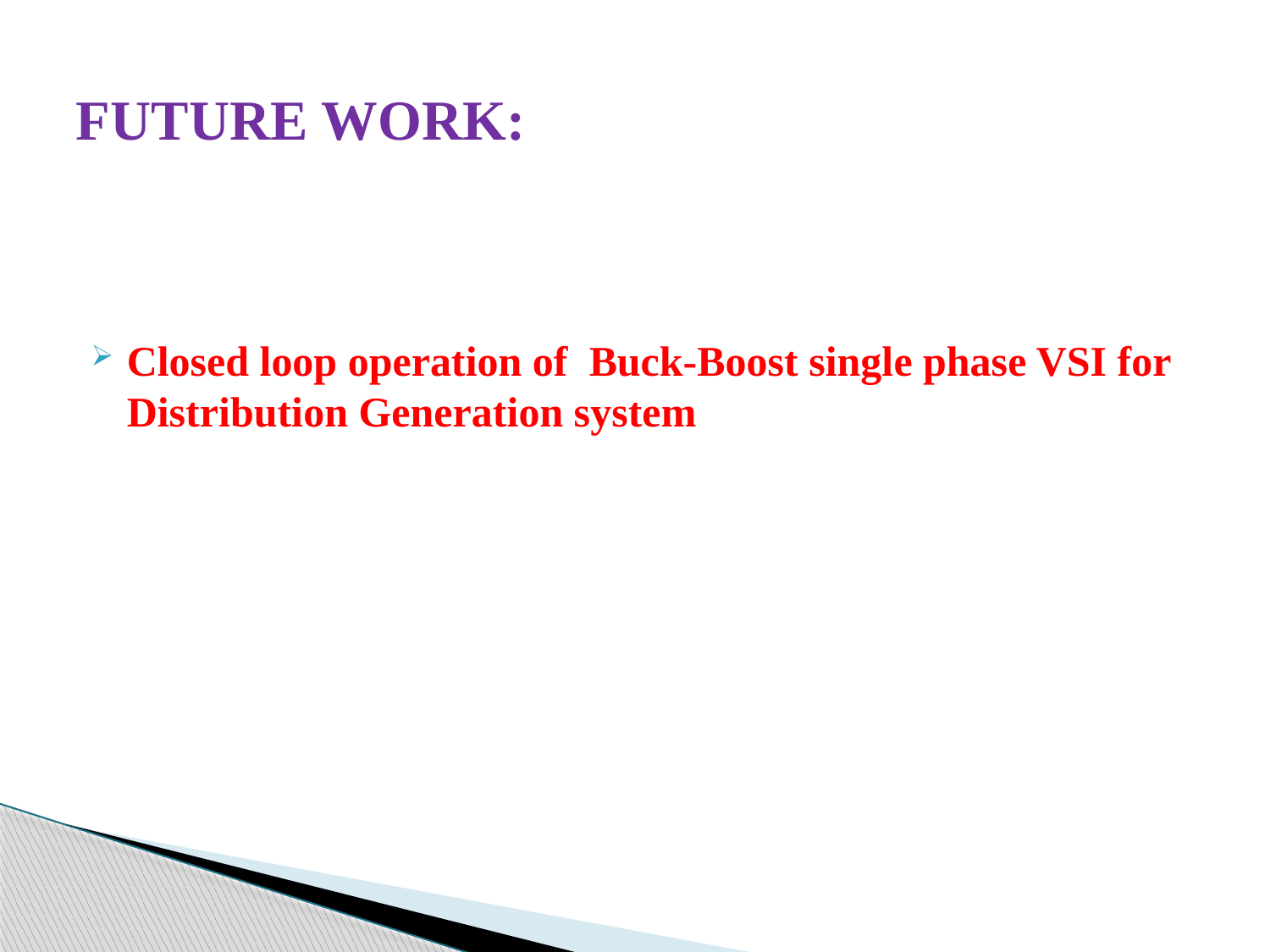

# FUTURE WORK:

Closed loop operation of  Buck-Boost single phase VSI for Distribution Generation system